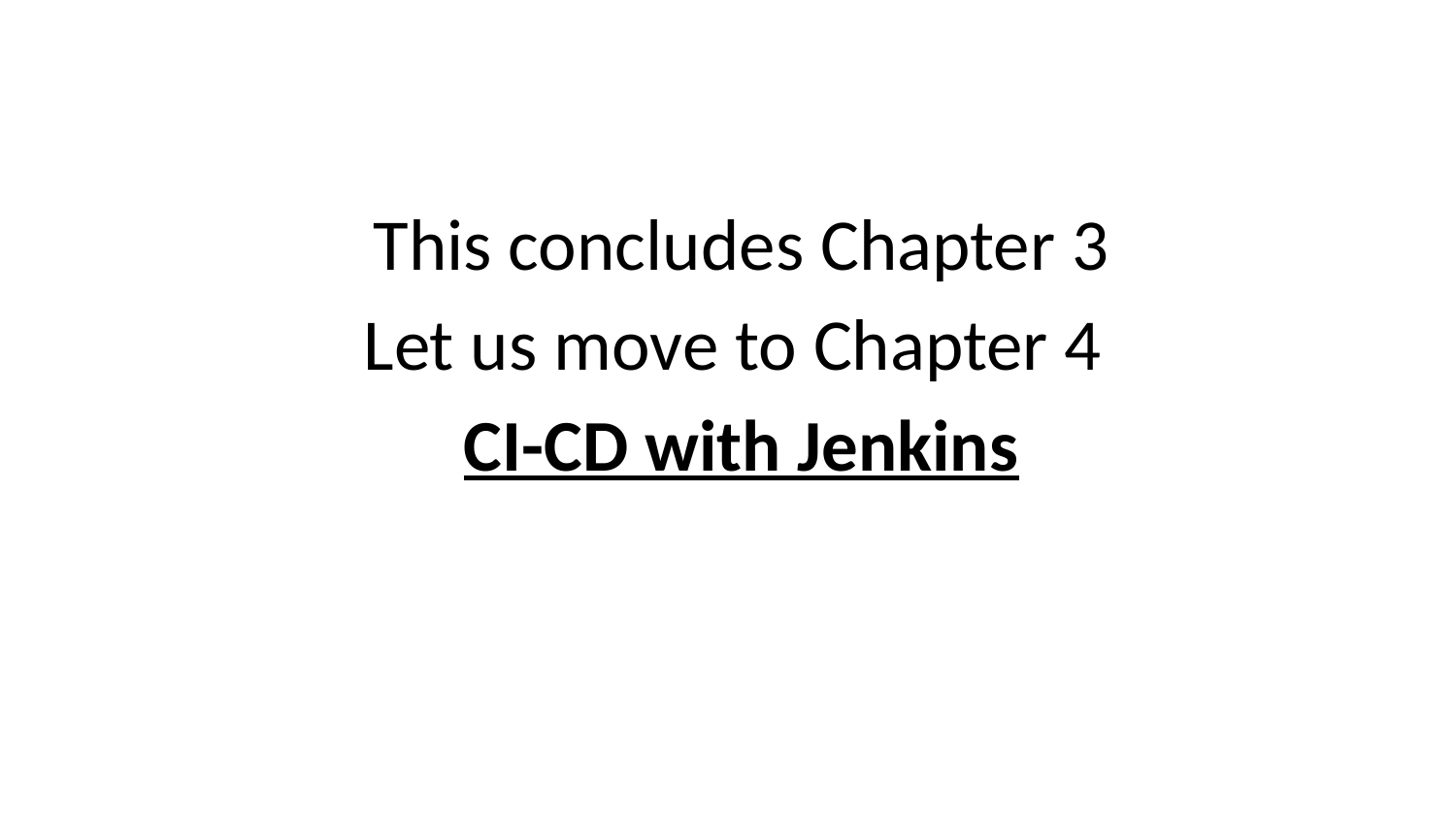

# This concludes Chapter 3 Let us move to Chapter 4 CI-CD with Jenkins